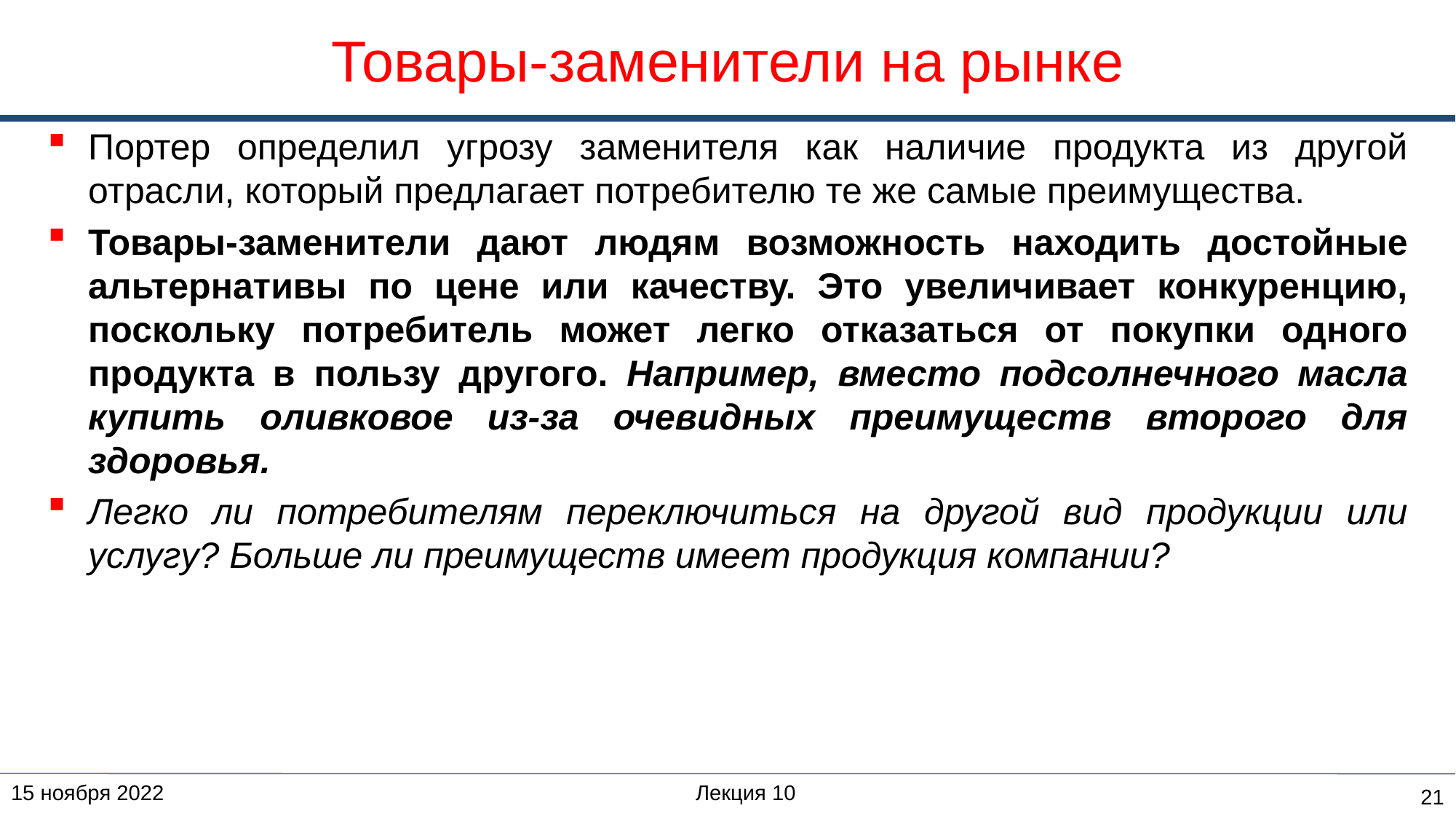

# Товары-заменители на рынке
Портер определил угрозу заменителя как наличие продукта из другой отрасли, который предлагает потребителю те же самые преимущества.
Товары-заменители дают людям возможность находить достойные альтернативы по цене или качеству. Это увеличивает конкуренцию, поскольку потребитель может легко отказаться от покупки одного продукта в пользу другого. Например, вместо подсолнечного масла купить оливковое из-за очевидных преимуществ второго для здоровья.
Легко ли потребителям переключиться на другой вид продукции или услугу? Больше ли преимуществ имеет продукция компании?

15 ноября 2022
Лекция 10
21